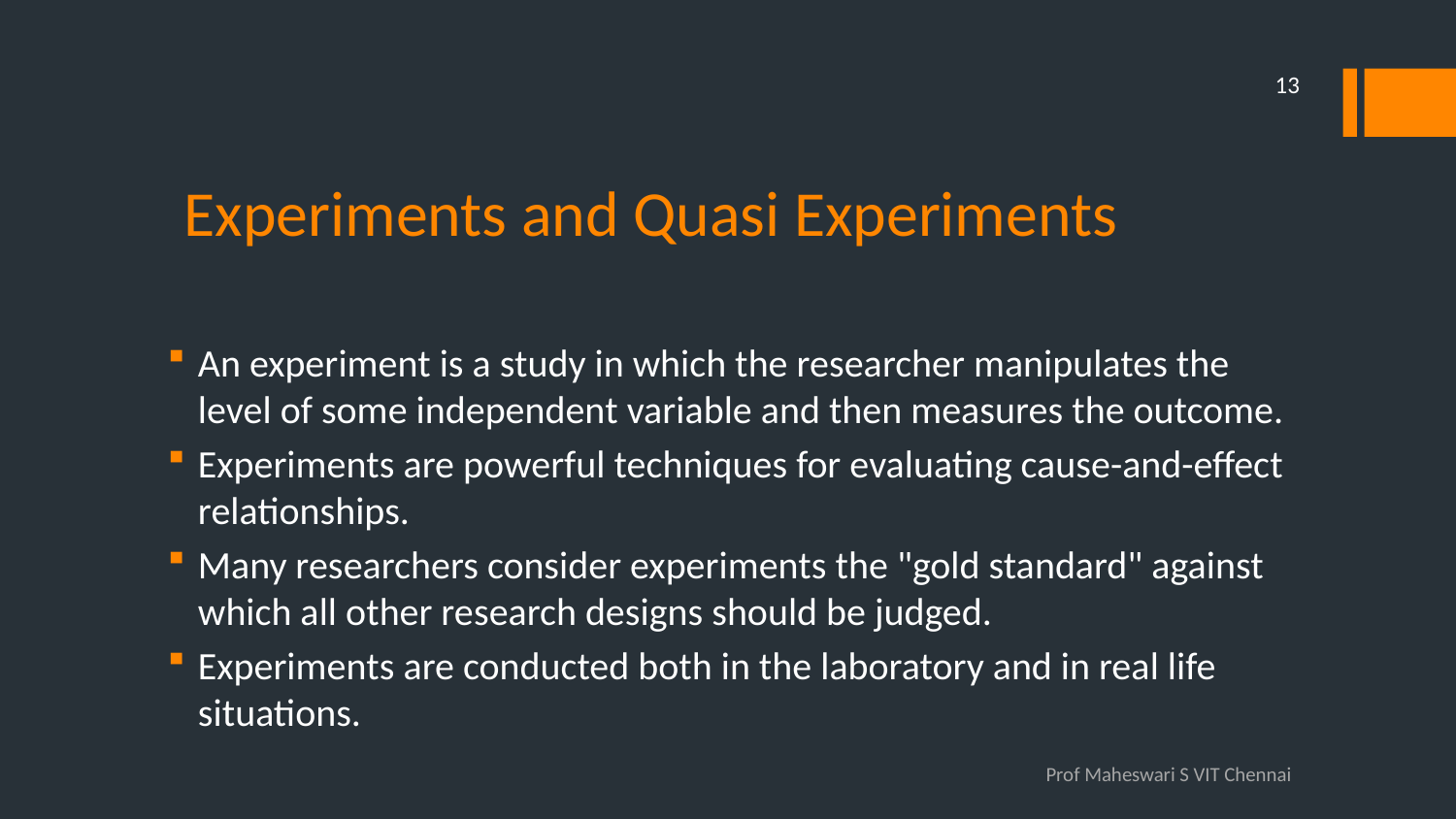

13
# Experiments and Quasi Experiments
An experiment is a study in which the researcher manipulates the level of some independent variable and then measures the outcome.
Experiments are powerful techniques for evaluating cause-and-effect relationships.
Many researchers consider experiments the "gold standard" against which all other research designs should be judged.
Experiments are conducted both in the laboratory and in real life situations.
Prof Maheswari S VIT Chennai